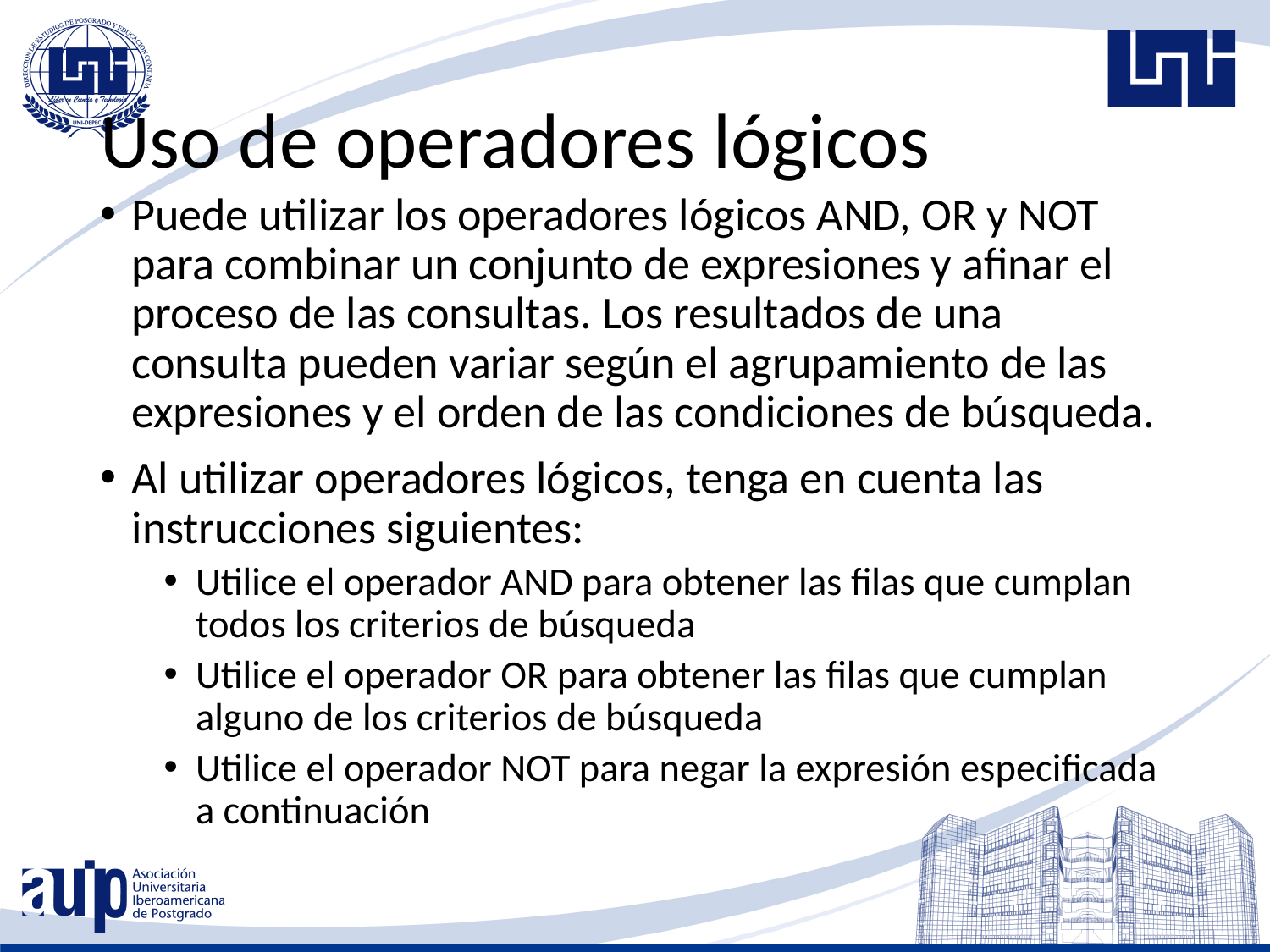

# Uso de operadores lógicos
Puede utilizar los operadores lógicos AND, OR y NOT para combinar un conjunto de expresiones y afinar el proceso de las consultas. Los resultados de una consulta pueden variar según el agrupamiento de las expresiones y el orden de las condiciones de búsqueda.
Al utilizar operadores lógicos, tenga en cuenta las instrucciones siguientes:
Utilice el operador AND para obtener las filas que cumplan todos los criterios de búsqueda
Utilice el operador OR para obtener las filas que cumplan alguno de los criterios de búsqueda
Utilice el operador NOT para negar la expresión especificada a continuación